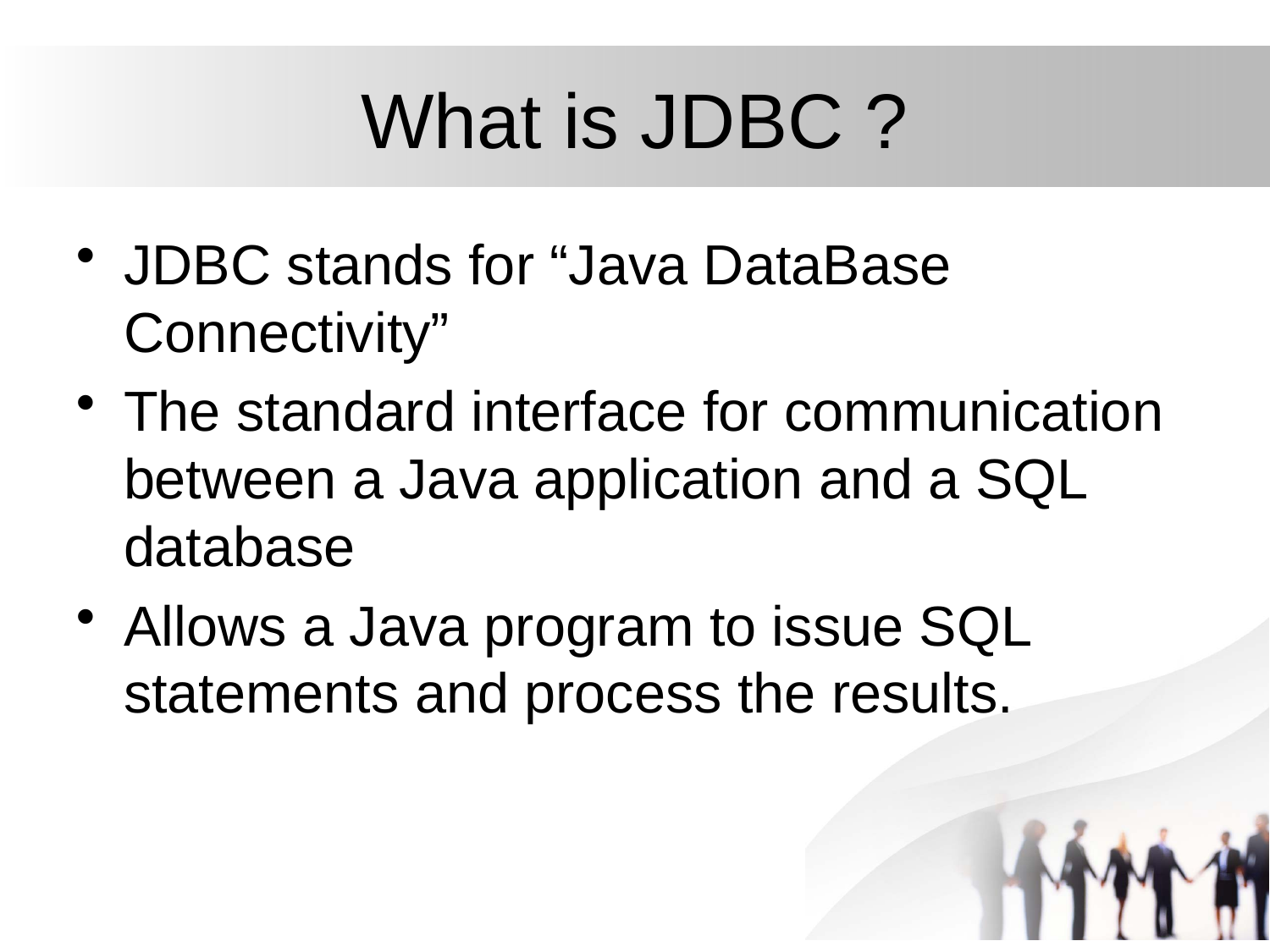

# What is JDBC ?
JDBC stands for “Java DataBase Connectivity”
The standard interface for communication between a Java application and a SQL database
Allows a Java program to issue SQL statements and process the results.